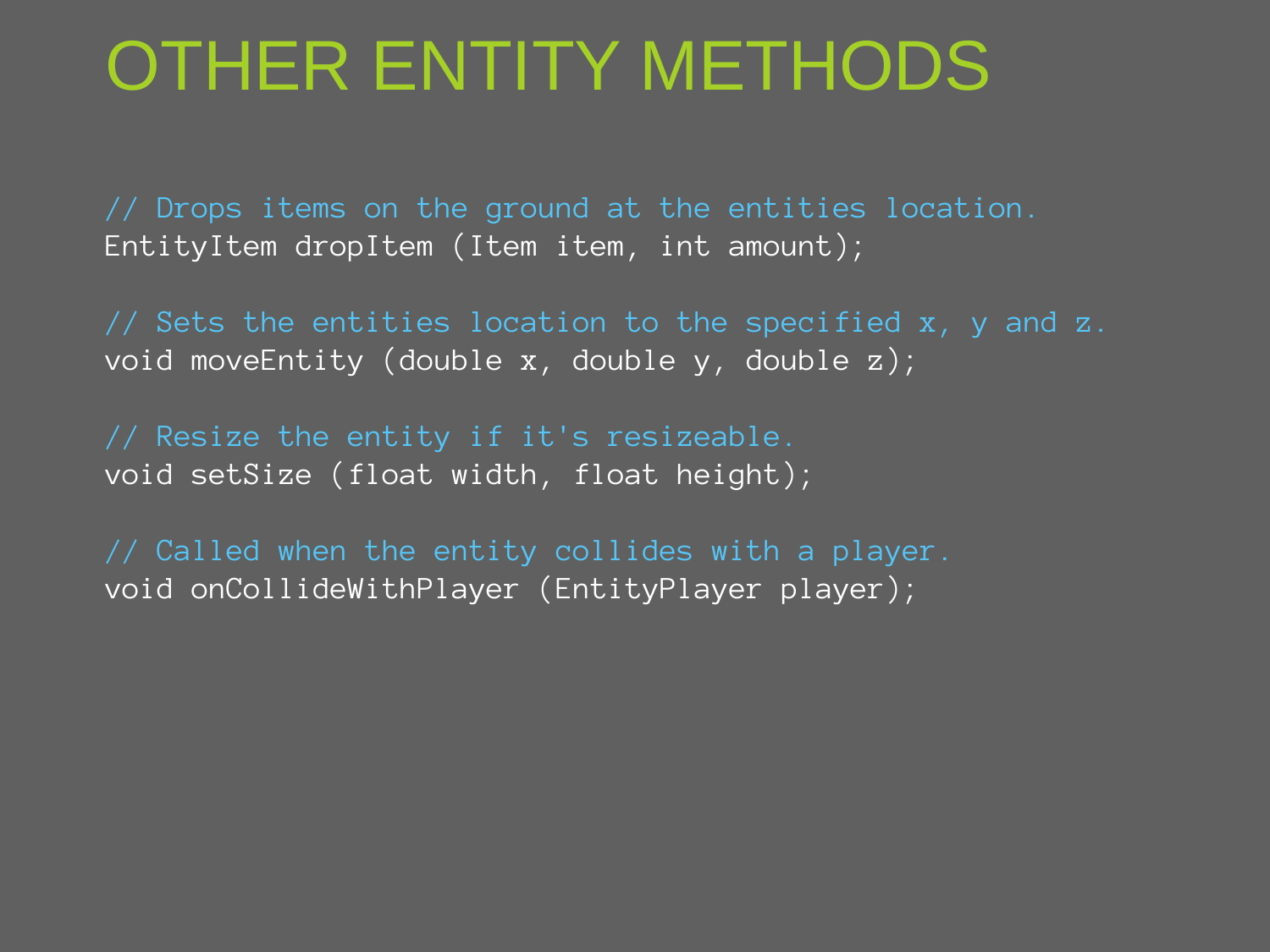

# Other Entity Methods
// Drops items on the ground at the entities location.
EntityItem dropItem (Item item, int amount);

// Sets the entities location to the specified x, y and z.
void moveEntity (double x, double y, double z);

// Resize the entity if it's resizeable.
void setSize (float width, float height);

// Called when the entity collides with a player.
void onCollideWithPlayer (EntityPlayer player);